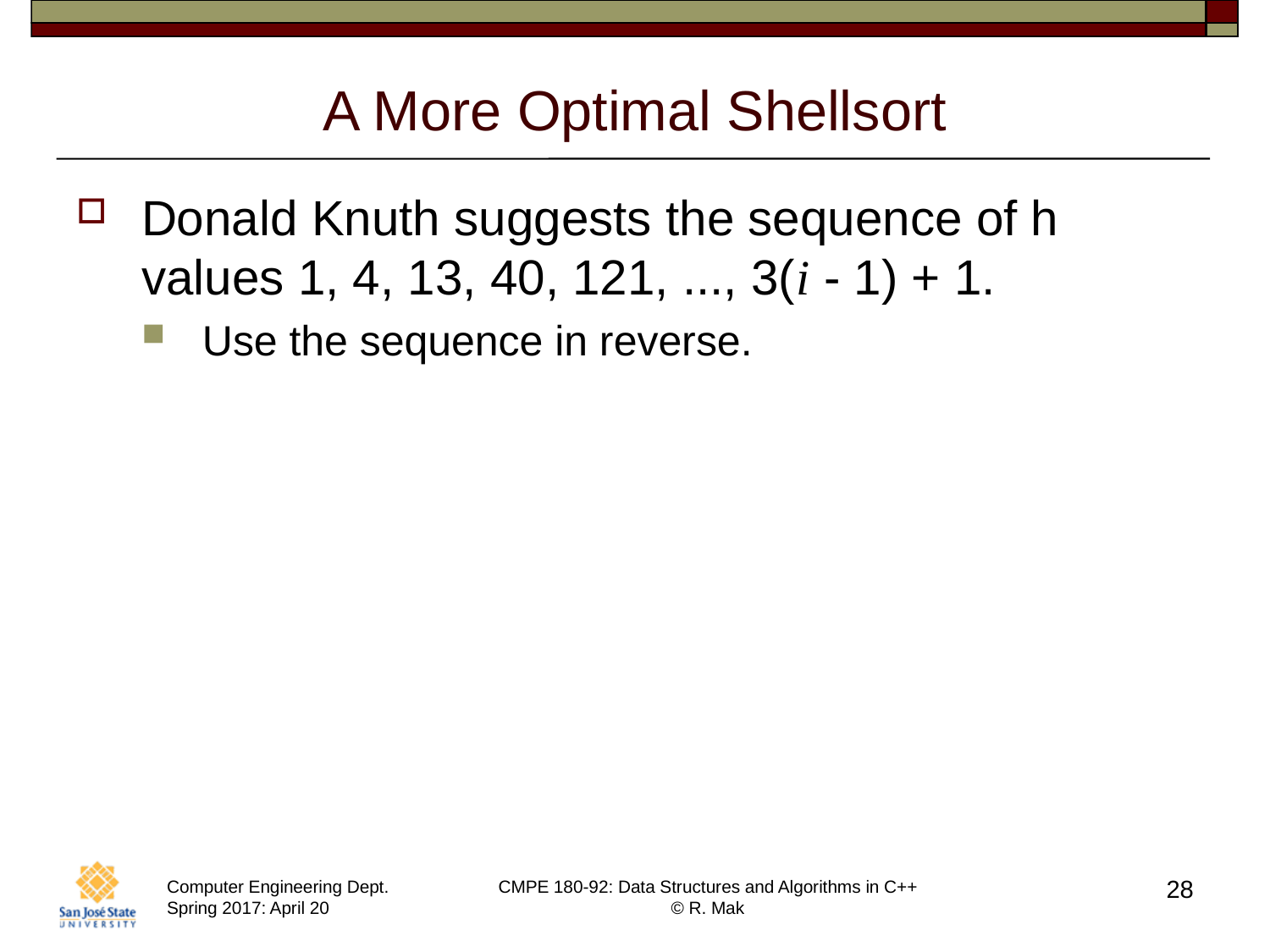

# A More Optimal Shellsort
Donald Knuth suggests the sequence of h values 1, 4, 13, 40, 121, ..., 3(i - 1) + 1.
Use the sequence in reverse.
28